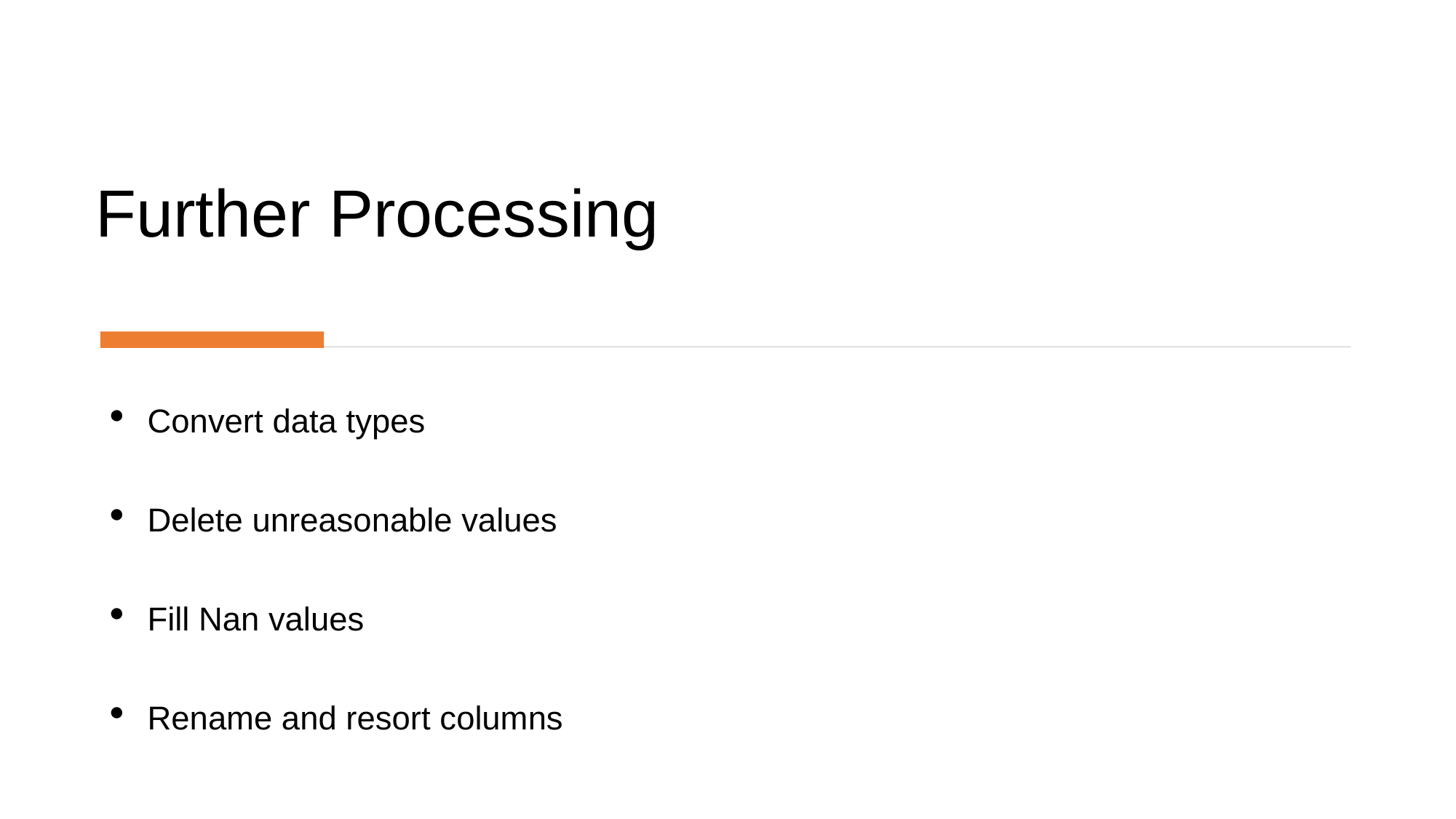

# Further Processing

 Convert data types

 Delete unreasonable values

 Fill Nan values

 Rename and resort columns